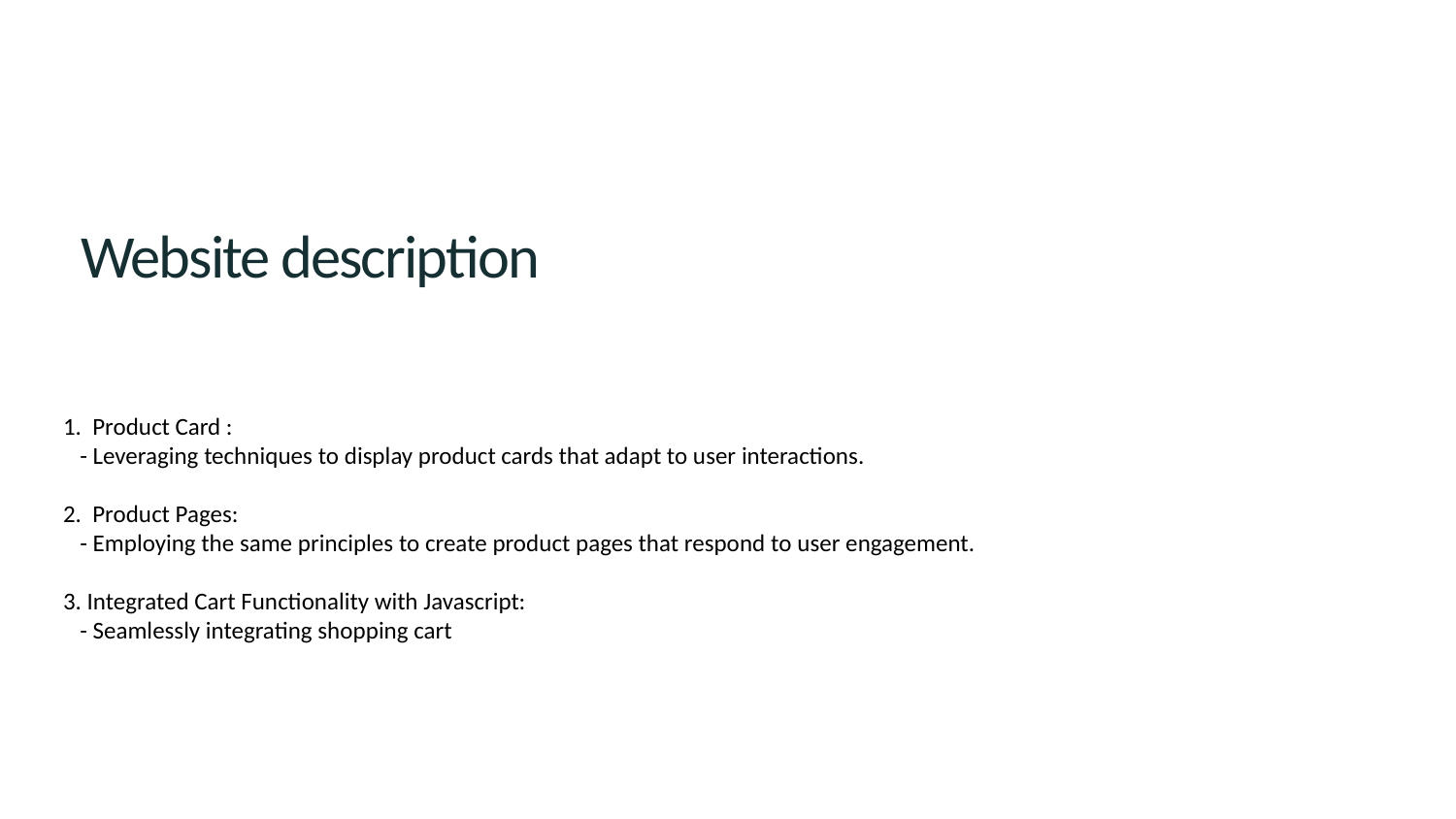

# Website description

1.  Product Card :
   - Leveraging techniques to display product cards that adapt to user interactions.

2.  Product Pages:
   - Employing the same principles to create product pages that respond to user engagement.

3. Integrated Cart Functionality with Javascript:
   - Seamlessly integrating shopping cart